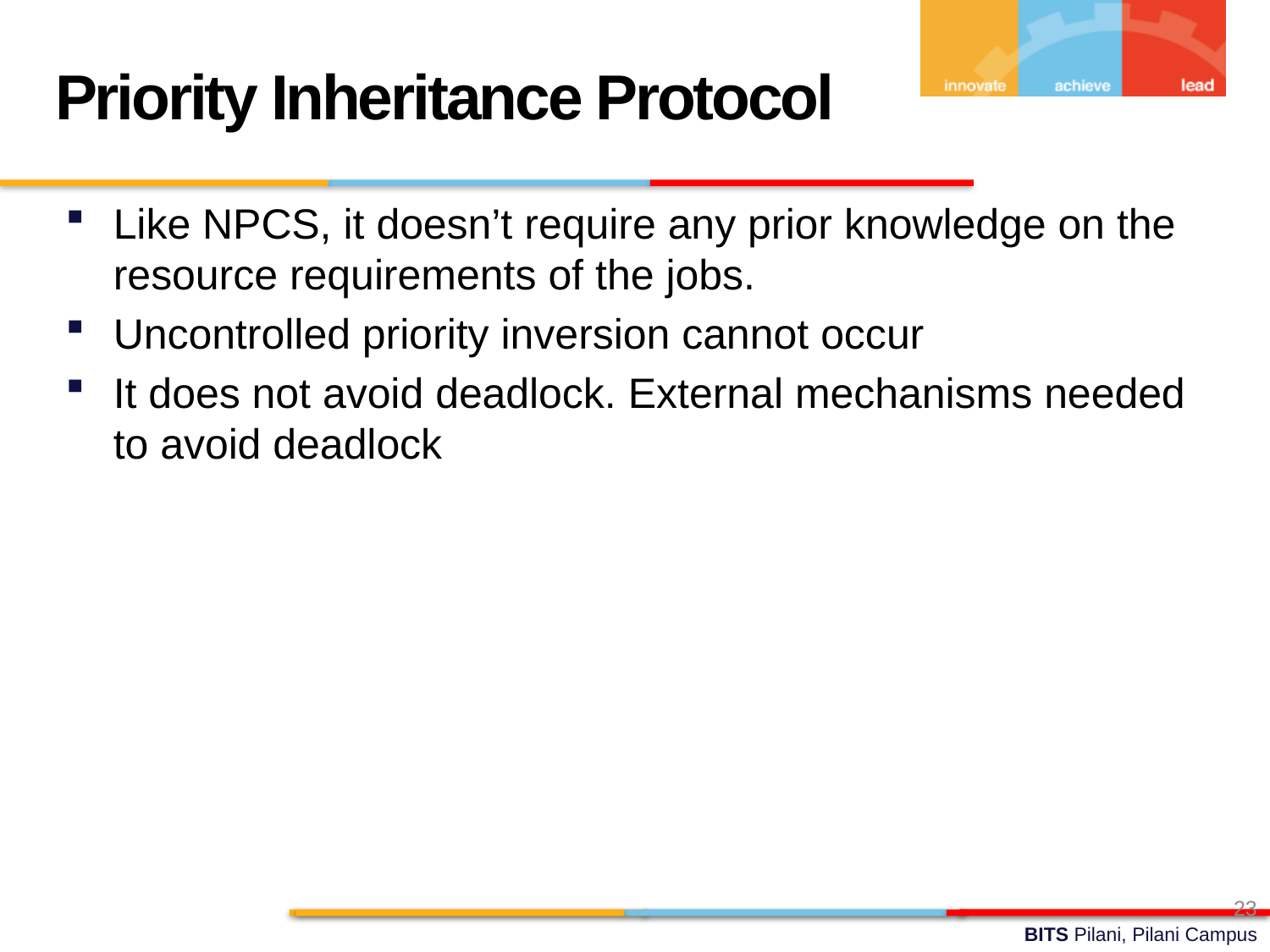

Priority Inheritance Protocol
Like NPCS, it doesn’t require any prior knowledge on the resource requirements of the jobs.
Uncontrolled priority inversion cannot occur
It does not avoid deadlock. External mechanisms needed to avoid deadlock
23